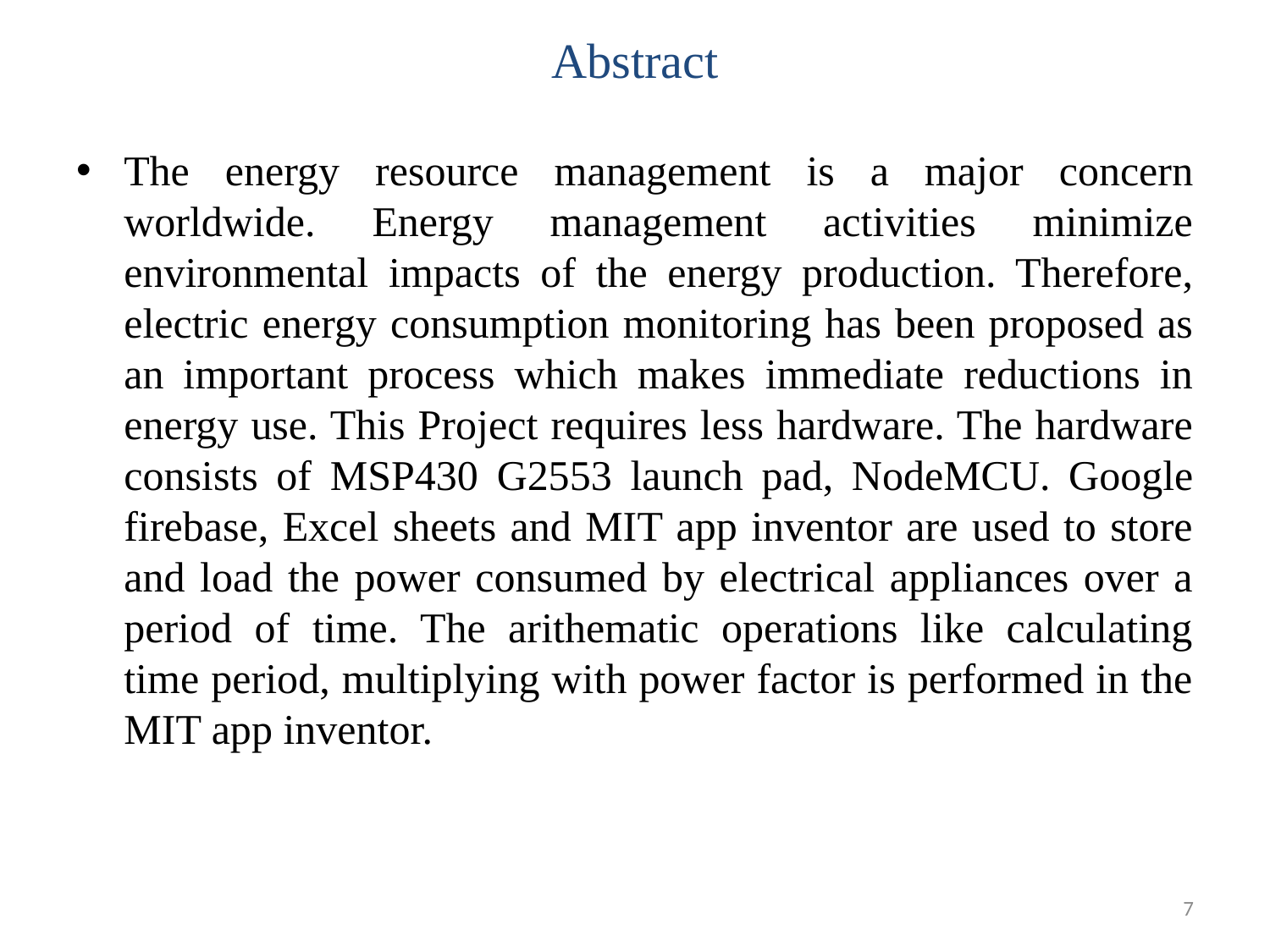

# Abstract
The energy resource management is a major concern worldwide. Energy management activities minimize environmental impacts of the energy production. Therefore, electric energy consumption monitoring has been proposed as an important process which makes immediate reductions in energy use. This Project requires less hardware. The hardware consists of MSP430 G2553 launch pad, NodeMCU. Google firebase, Excel sheets and MIT app inventor are used to store and load the power consumed by electrical appliances over a period of time. The arithematic operations like calculating time period, multiplying with power factor is performed in the MIT app inventor.
7